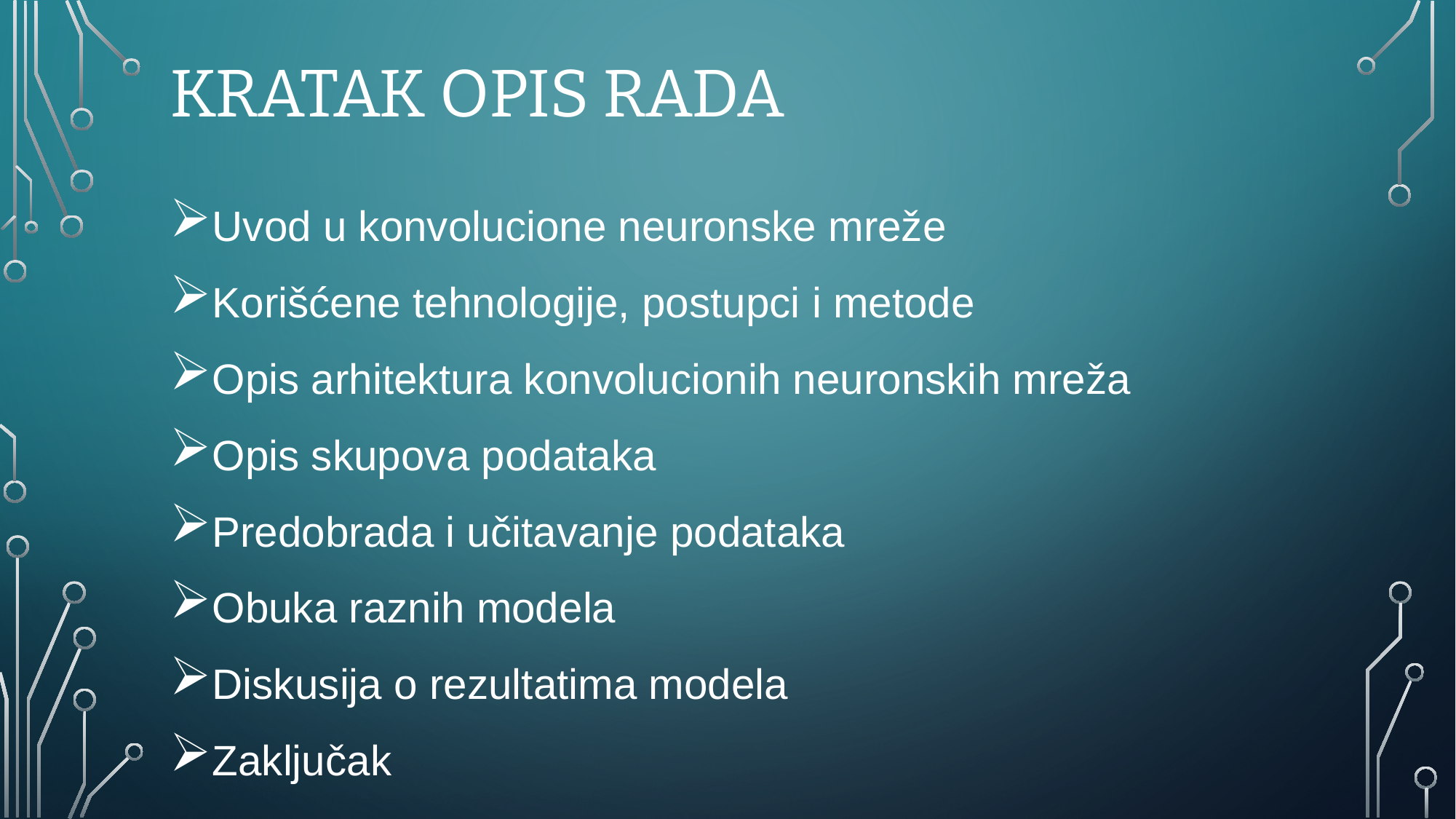

# Kratak opis rada
Uvod u konvolucione neuronske mreže
Korišćene tehnologije, postupci i metode
Opis arhitektura konvolucionih neuronskih mreža
Opis skupova podataka
Predobrada i učitavanje podataka
Obuka raznih modela
Diskusija o rezultatima modela
Zaključak